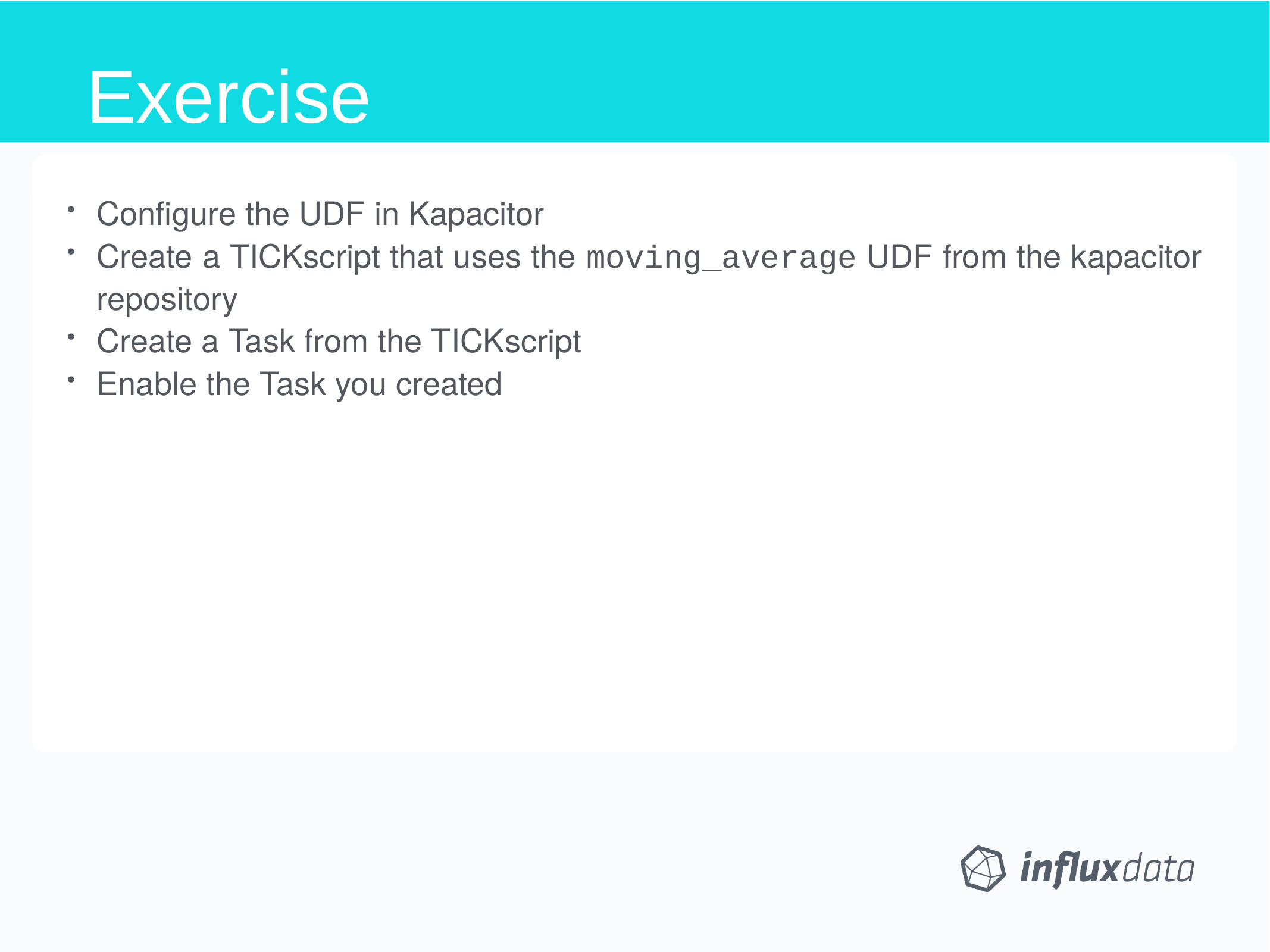

Exercise
Exercise
Configure the UDF in Kapacitor
Create a TICKscript that uses the moving_average UDF from the kapacitor repository
Create a Task from the TICKscript
Enable the Task you created
Write a simple TICKscript that streams data from the measurement 'mem' and issues a critical alert if the free is less than 500MB.